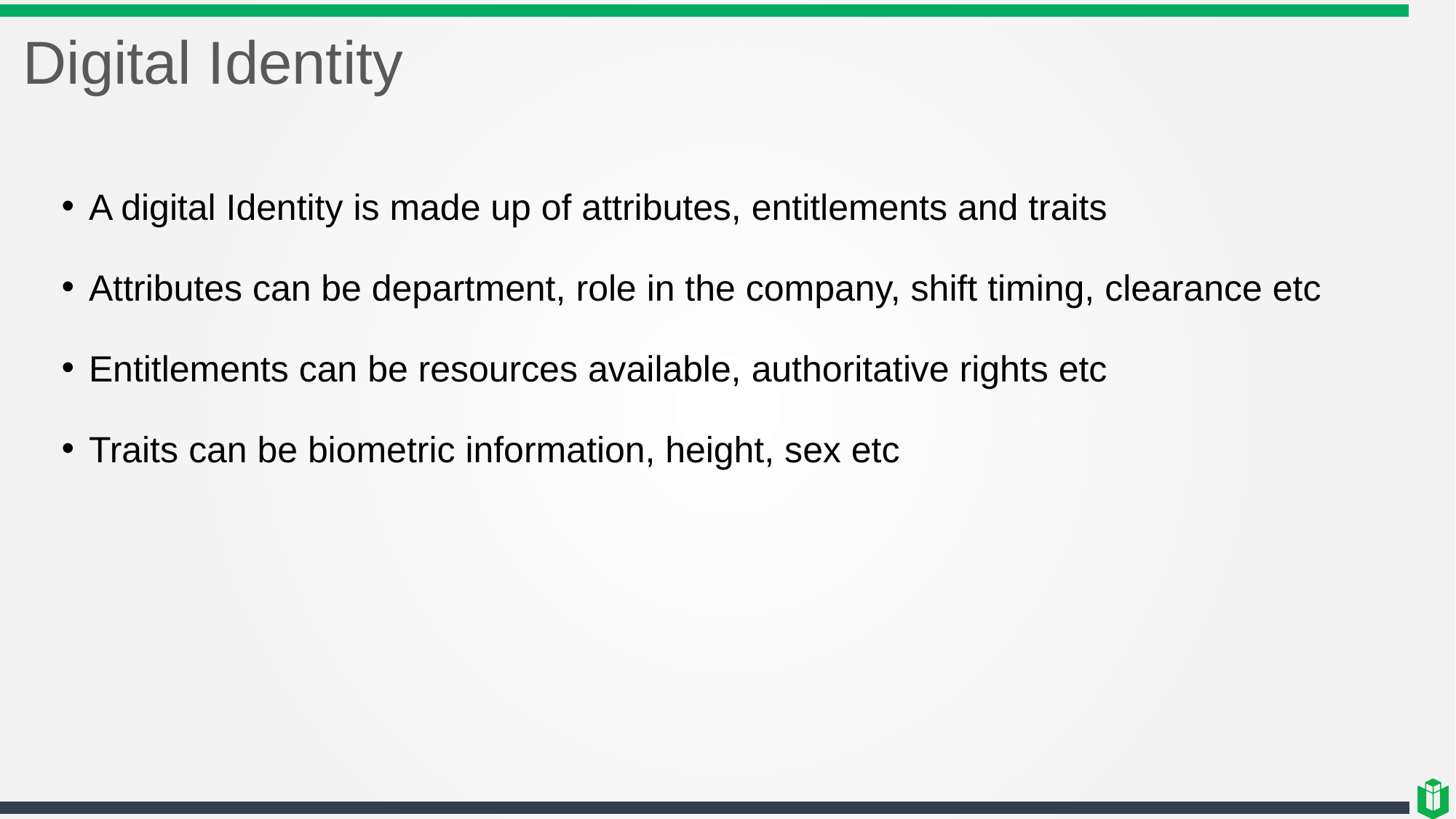

# Digital Identity

A digital Identity is made up of attributes, entitlements and traits
Attributes can be department, role in the company, shift timing, clearance etc
Entitlements can be resources available, authoritative rights etc
Traits can be biometric information, height, sex etc